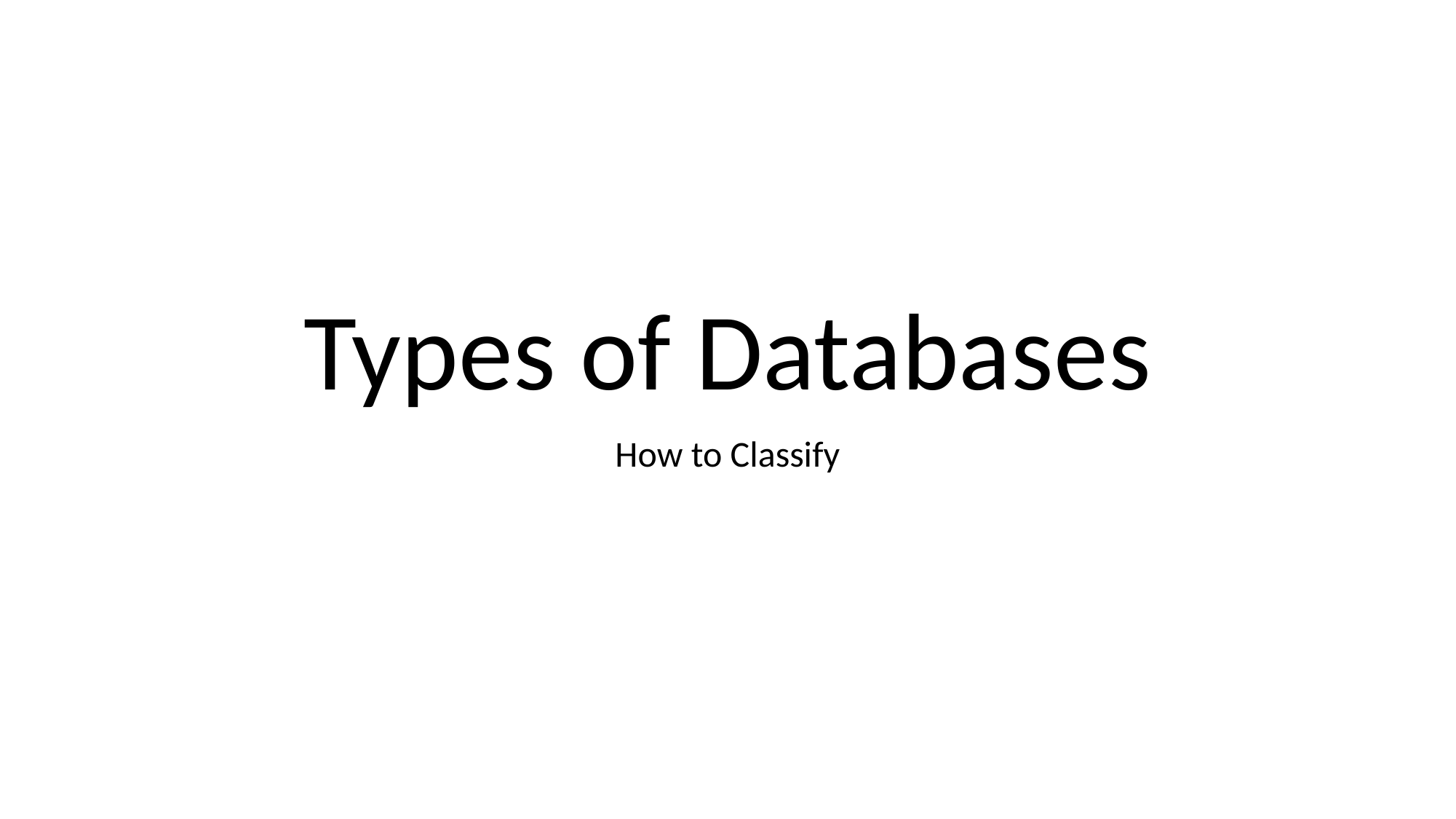

# Types of Databases
How to Classify